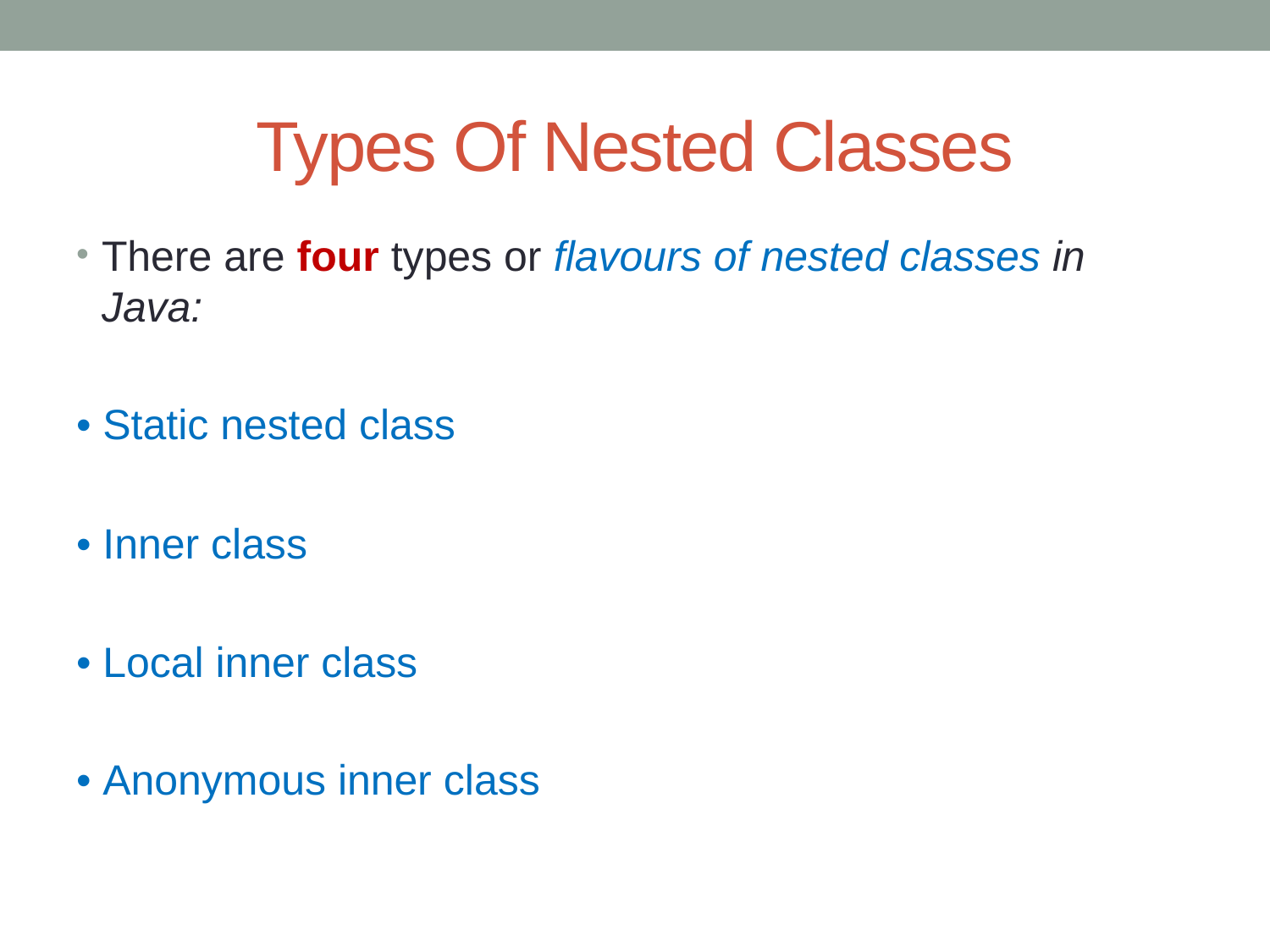

# Types Of Nested Classes
There are four types or flavours of nested classes in Java:

• Static nested class

• Inner class

• Local inner class

• Anonymous inner class